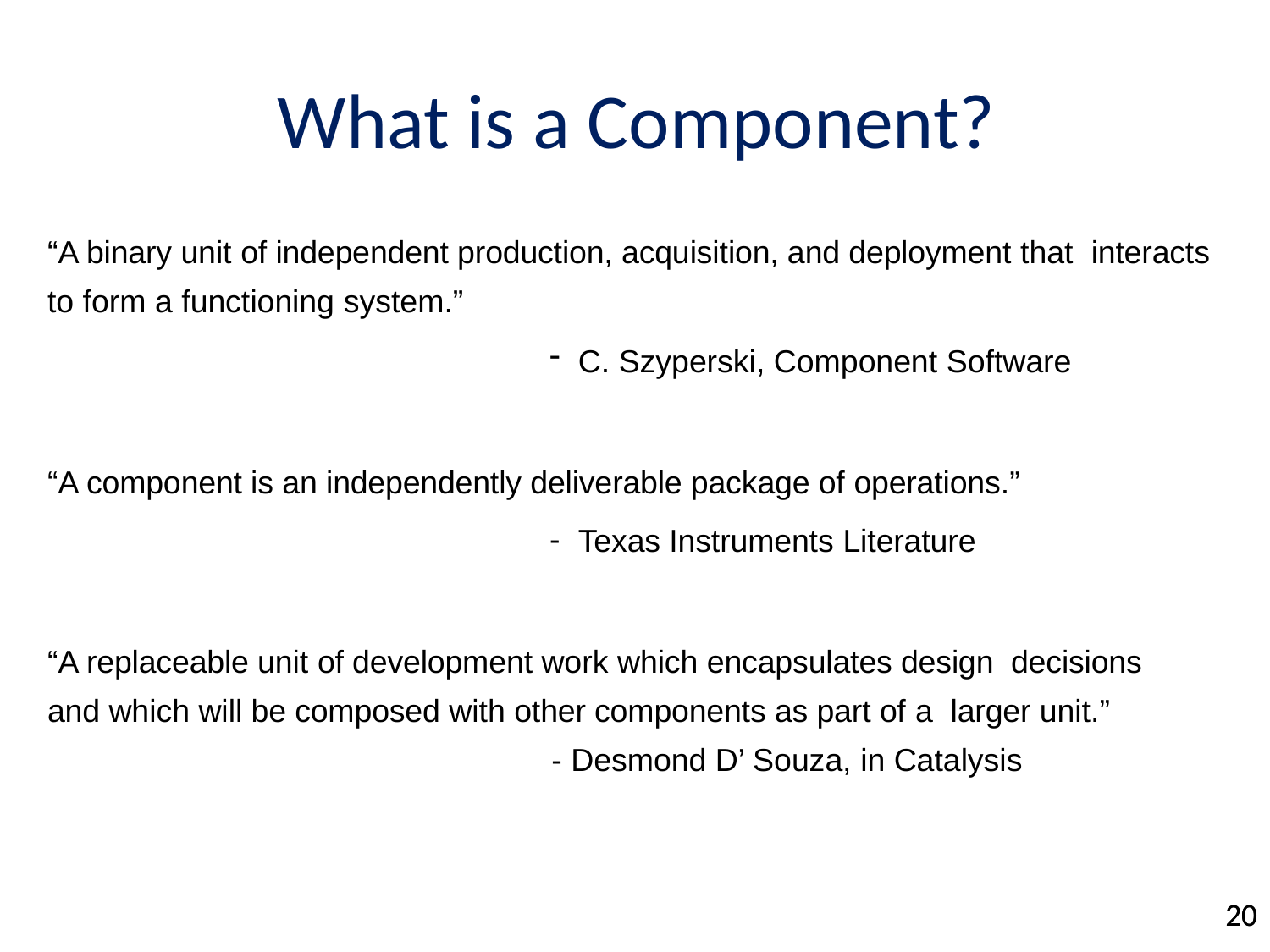

# What is a Component?
“A binary unit of independent production, acquisition, and deployment that  interacts to form a functioning system.”
C. Szyperski, Component Software

“A component is an independently deliverable package of operations.”
Texas Instruments Literature

“A replaceable unit of development work which encapsulates design  decisions and which will be composed with other components as part of a  larger unit.”	- Desmond D’ Souza, in Catalysis